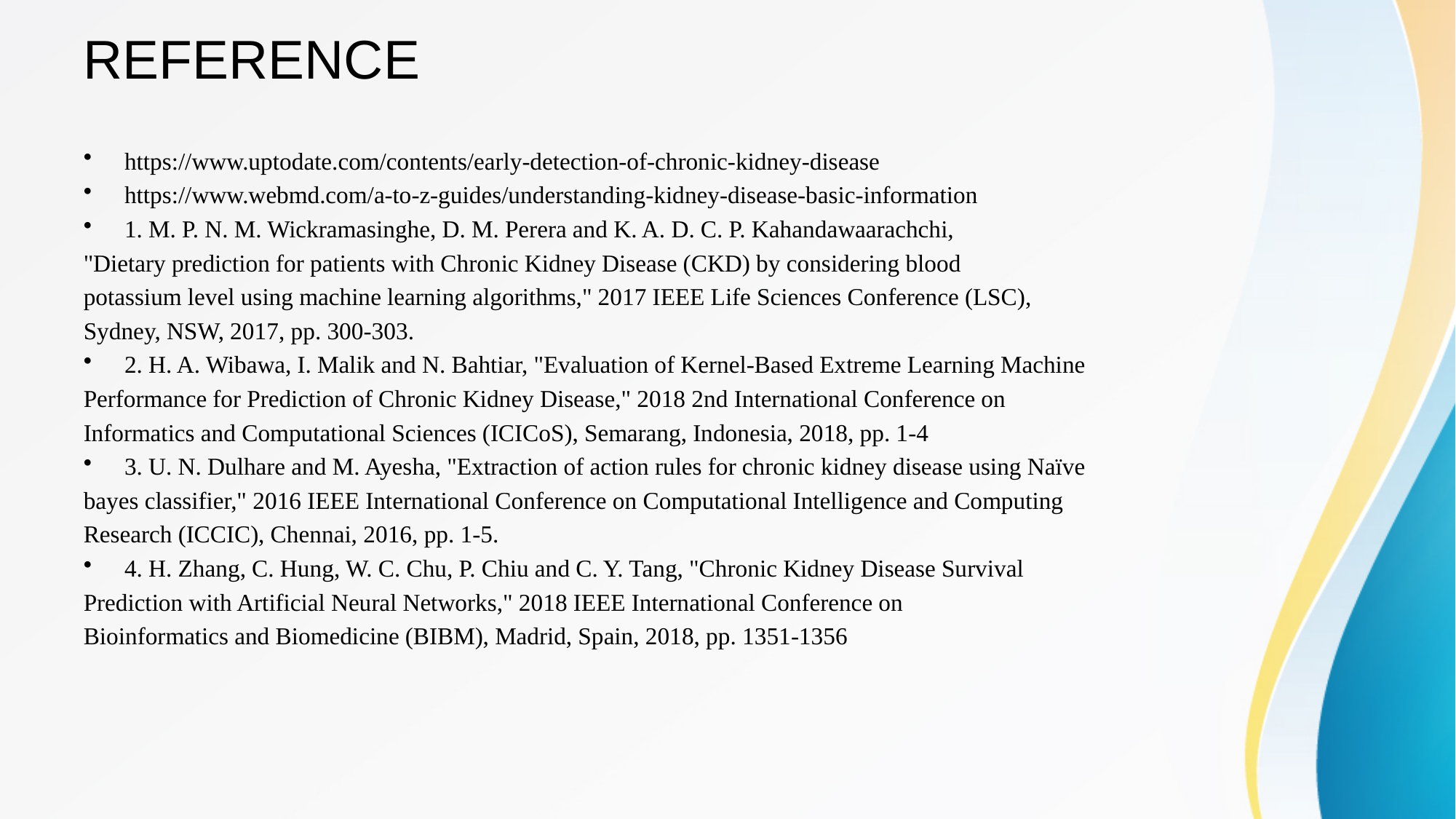

# REFERENCE
https://www.uptodate.com/contents/early-detection-of-chronic-kidney-disease
https://www.webmd.com/a-to-z-guides/understanding-kidney-disease-basic-information
1. M. P. N. M. Wickramasinghe, D. M. Perera and K. A. D. C. P. Kahandawaarachchi,
"Dietary prediction for patients with Chronic Kidney Disease (CKD) by considering blood
potassium level using machine learning algorithms," 2017 IEEE Life Sciences Conference (LSC),
Sydney, NSW, 2017, pp. 300-303.
2. H. A. Wibawa, I. Malik and N. Bahtiar, "Evaluation of Kernel-Based Extreme Learning Machine
Performance for Prediction of Chronic Kidney Disease," 2018 2nd International Conference on
Informatics and Computational Sciences (ICICoS), Semarang, Indonesia, 2018, pp. 1-4
3. U. N. Dulhare and M. Ayesha, "Extraction of action rules for chronic kidney disease using Naïve
bayes classifier," 2016 IEEE International Conference on Computational Intelligence and Computing
Research (ICCIC), Chennai, 2016, pp. 1-5.
4. H. Zhang, C. Hung, W. C. Chu, P. Chiu and C. Y. Tang, "Chronic Kidney Disease Survival
Prediction with Artificial Neural Networks," 2018 IEEE International Conference on
Bioinformatics and Biomedicine (BIBM), Madrid, Spain, 2018, pp. 1351-1356